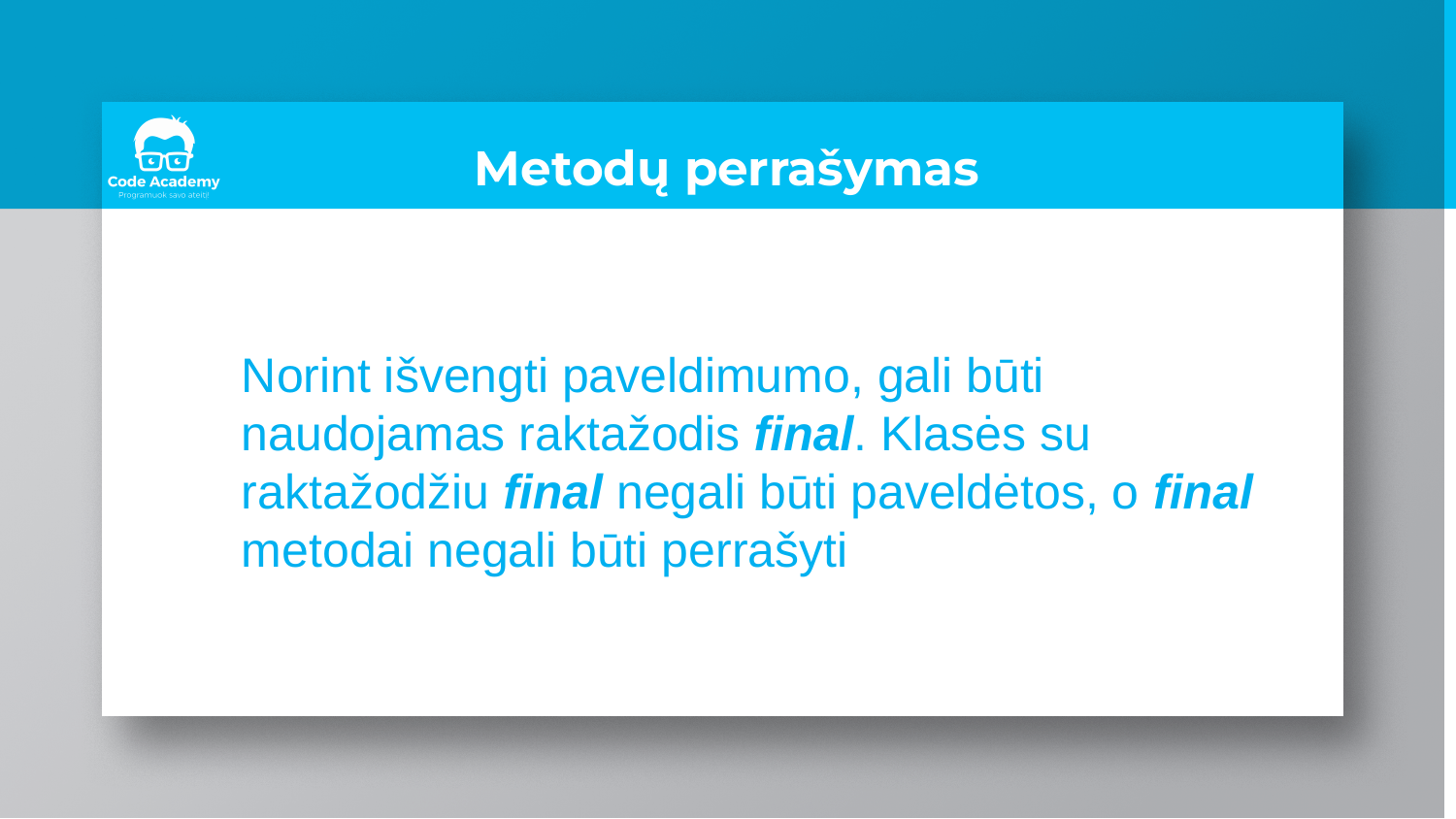

# Metodų perrašymas
Norint išvengti paveldimumo, gali būti naudojamas raktažodis final. Klasės su raktažodžiu final negali būti paveldėtos, o final metodai negali būti perrašyti